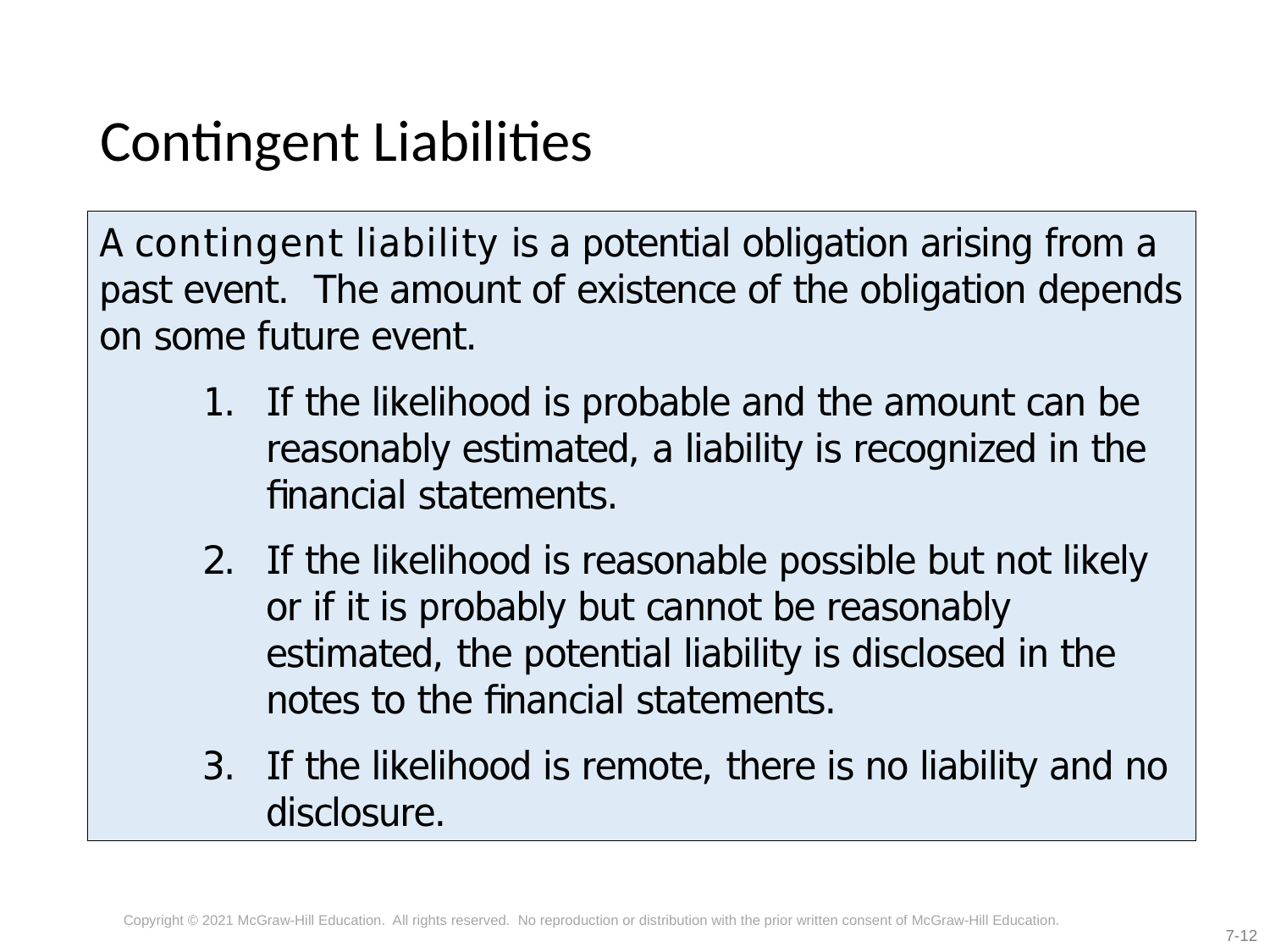

# Contingent Liabilities
A contingent liability is a potential obligation arising from a past event.  The amount of existence of the obligation depends on some future event.
If the likelihood is probable and the amount can be reasonably estimated, a liability is recognized in the financial statements.
If the likelihood is reasonable possible but not likely or if it is probably but cannot be reasonably estimated, the potential liability is disclosed in the notes to the financial statements.
If the likelihood is remote, there is no liability and no disclosure.